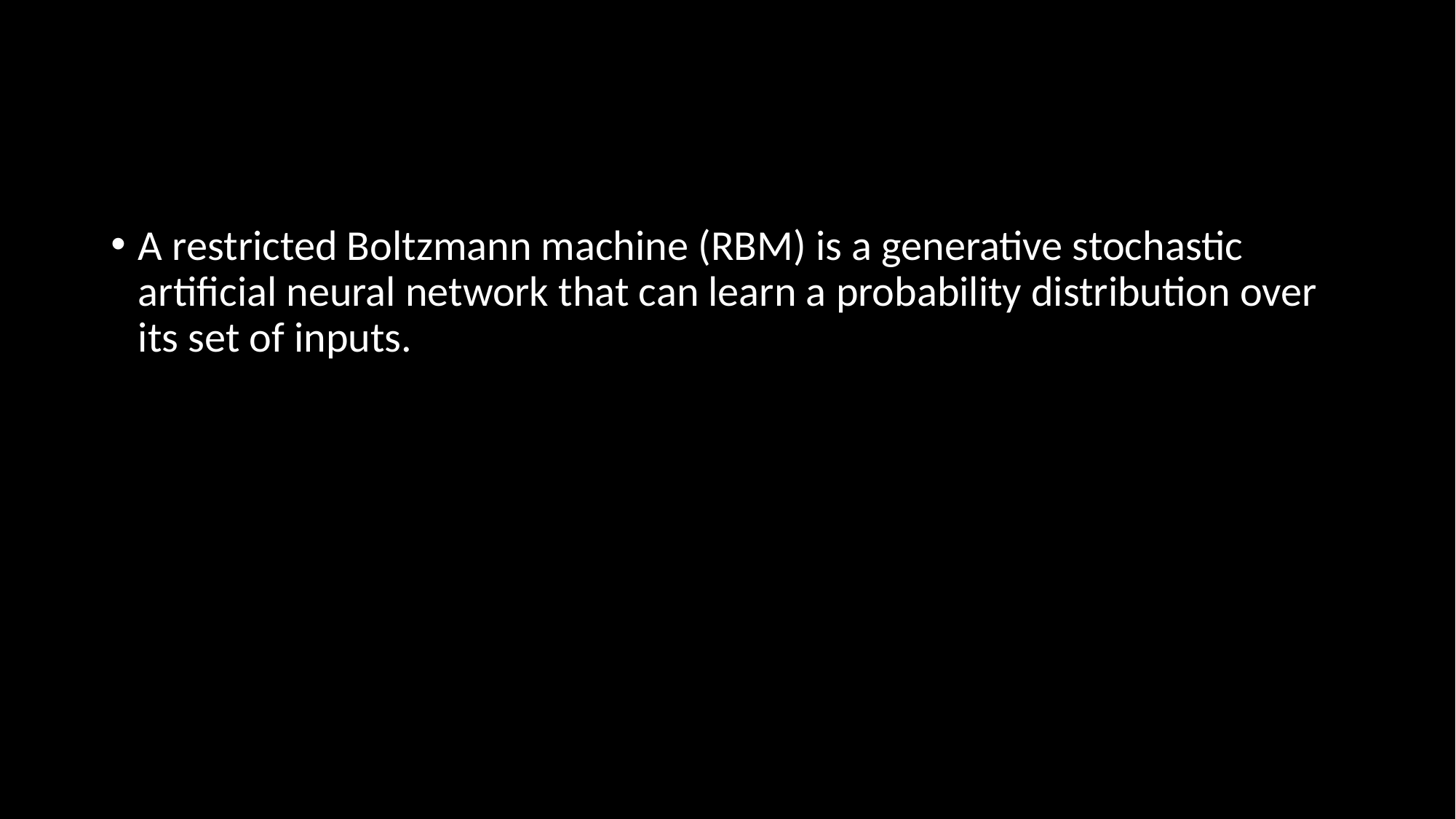

#
A restricted Boltzmann machine (RBM) is a generative stochastic artificial neural network that can learn a probability distribution over its set of inputs.